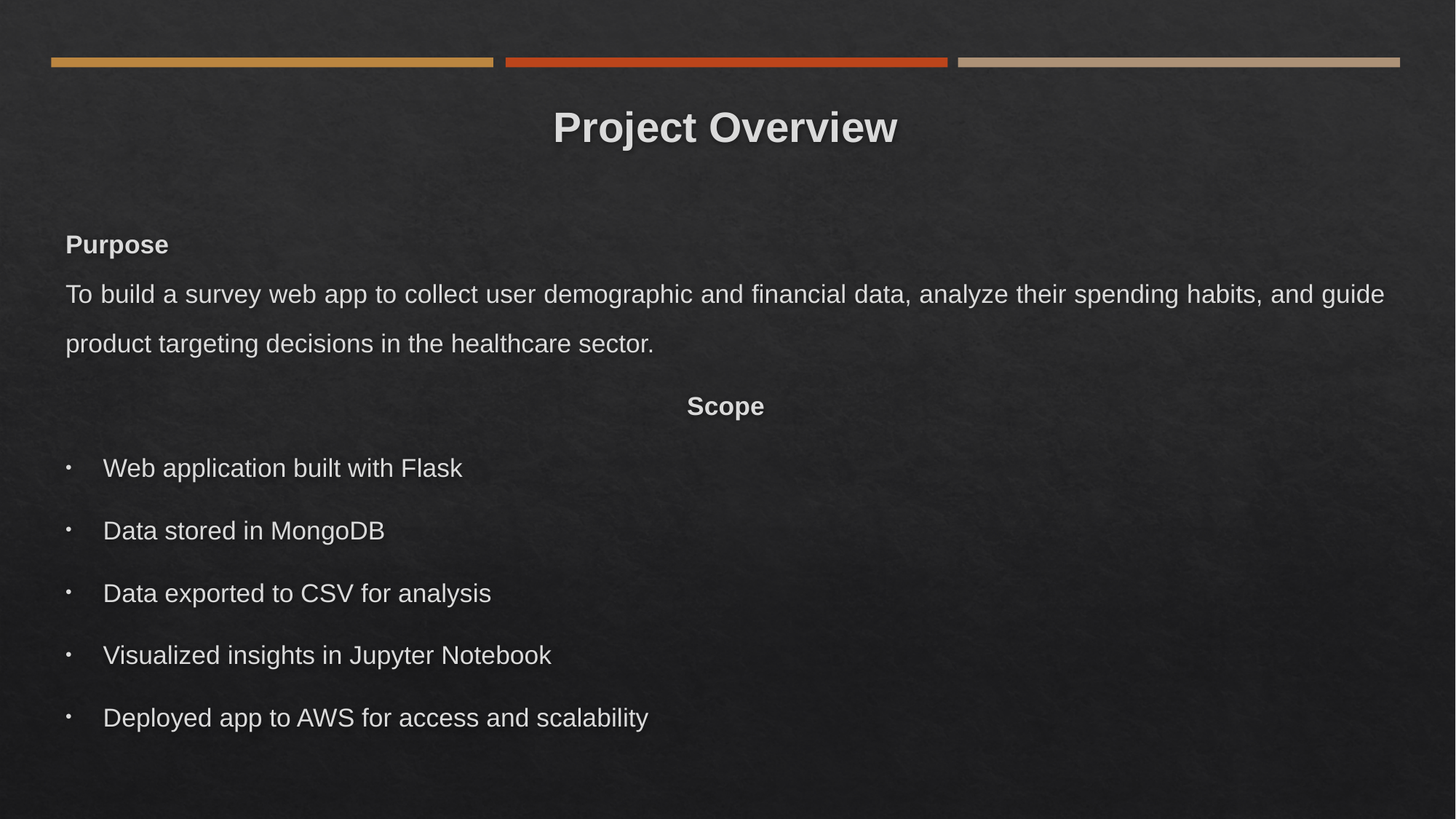

# Project Overview
Purpose
To build a survey web app to collect user demographic and financial data, analyze their spending habits, and guide product targeting decisions in the healthcare sector.
Scope
Web application built with Flask
Data stored in MongoDB
Data exported to CSV for analysis
Visualized insights in Jupyter Notebook
Deployed app to AWS for access and scalability